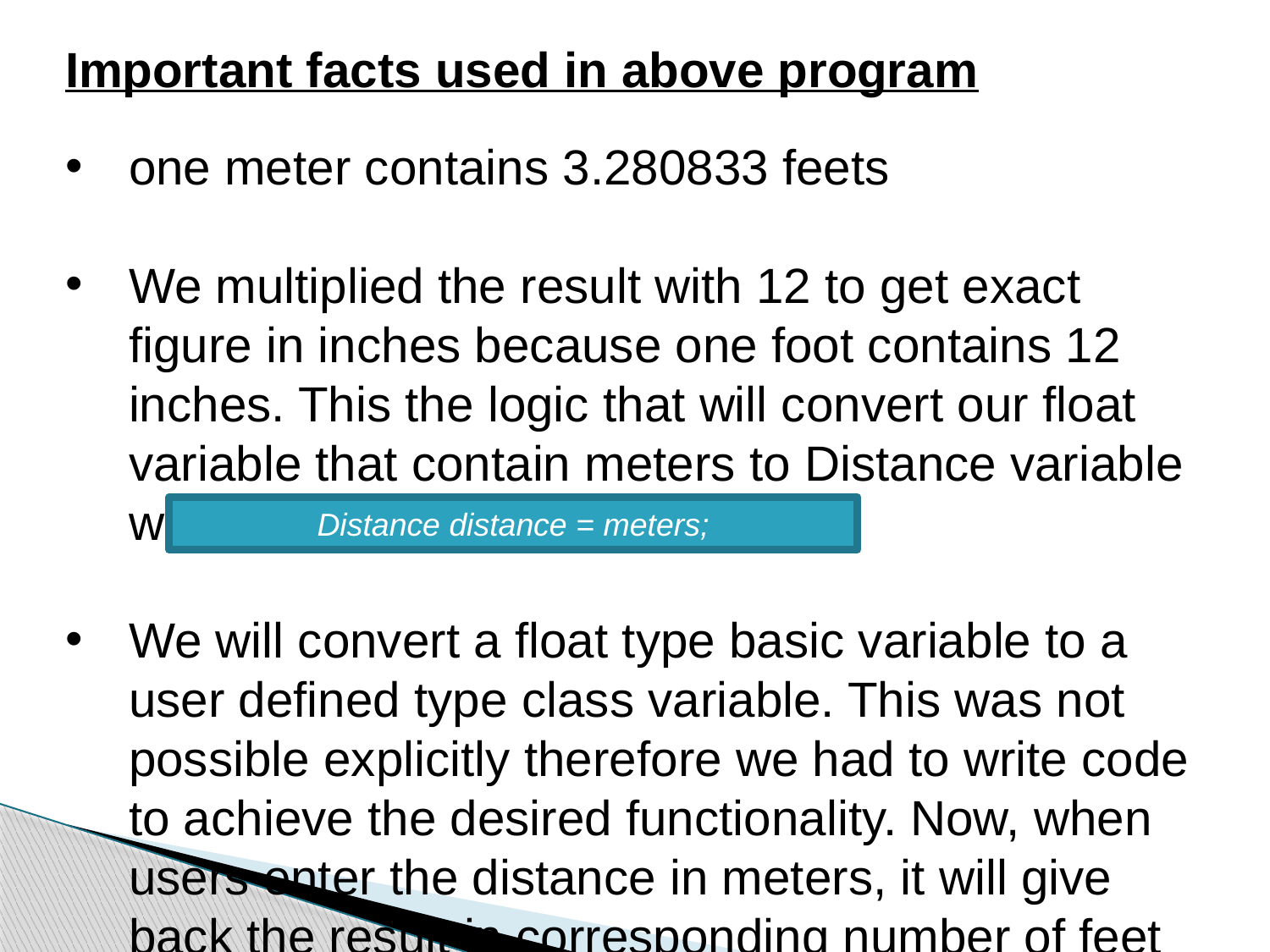

Important facts used in above program

one meter contains 3.280833 feets

We multiplied the result with 12 to get exact figure in inches because one foot contains 12 inches. This the logic that will convert our float variable that contain meters to Distance variable which contain feet and inches.

We will convert a float type basic variable to a user defined type class variable. This was not possible explicitly therefore we had to write code to achieve the desired functionality. Now, when users enter the distance in meters, it will give back the result in corresponding number of feet and inches.
Distance distance = meters;